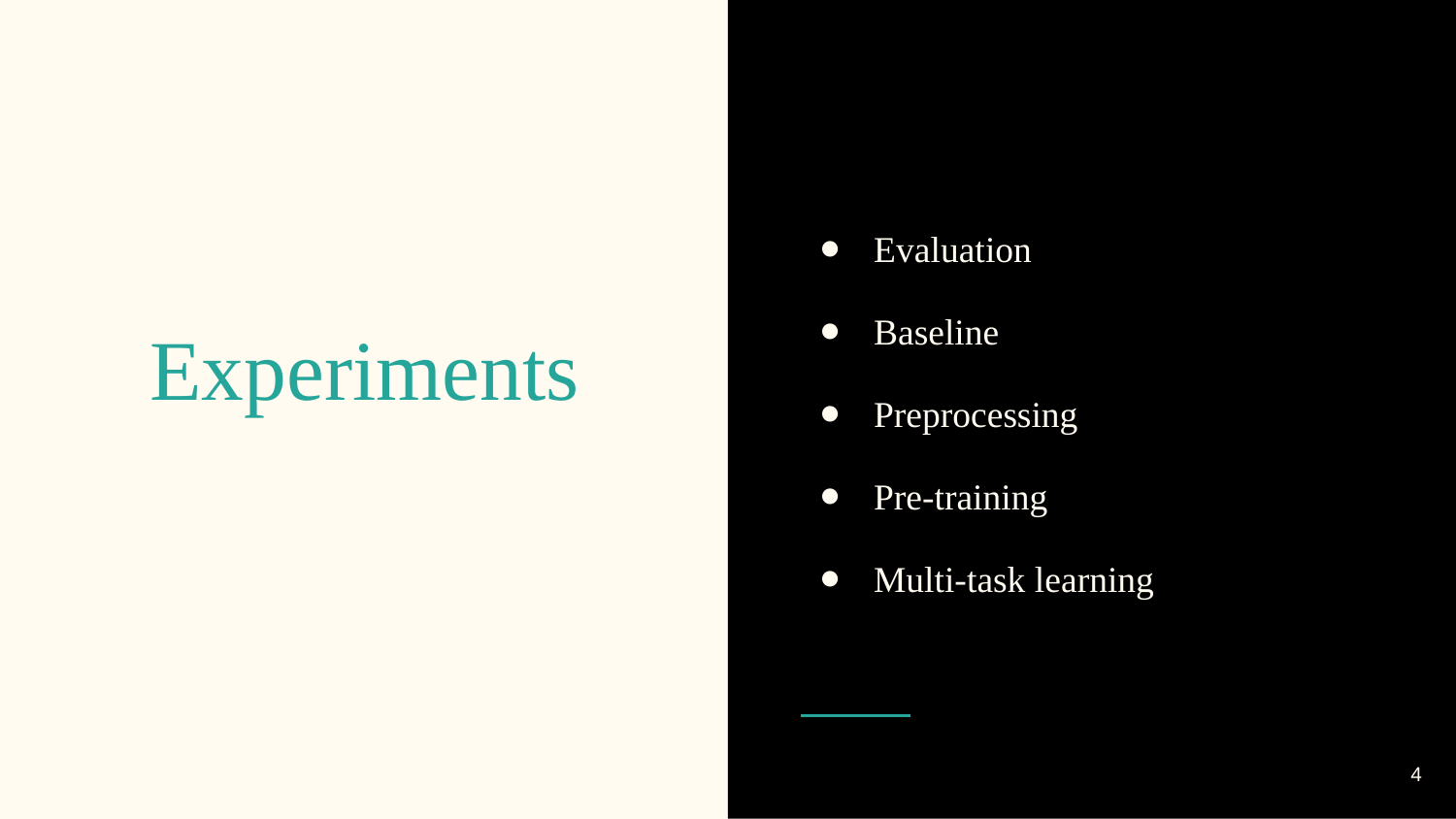

Evaluation
Baseline
Preprocessing
Pre-training
Multi-task learning
# Experiments
4